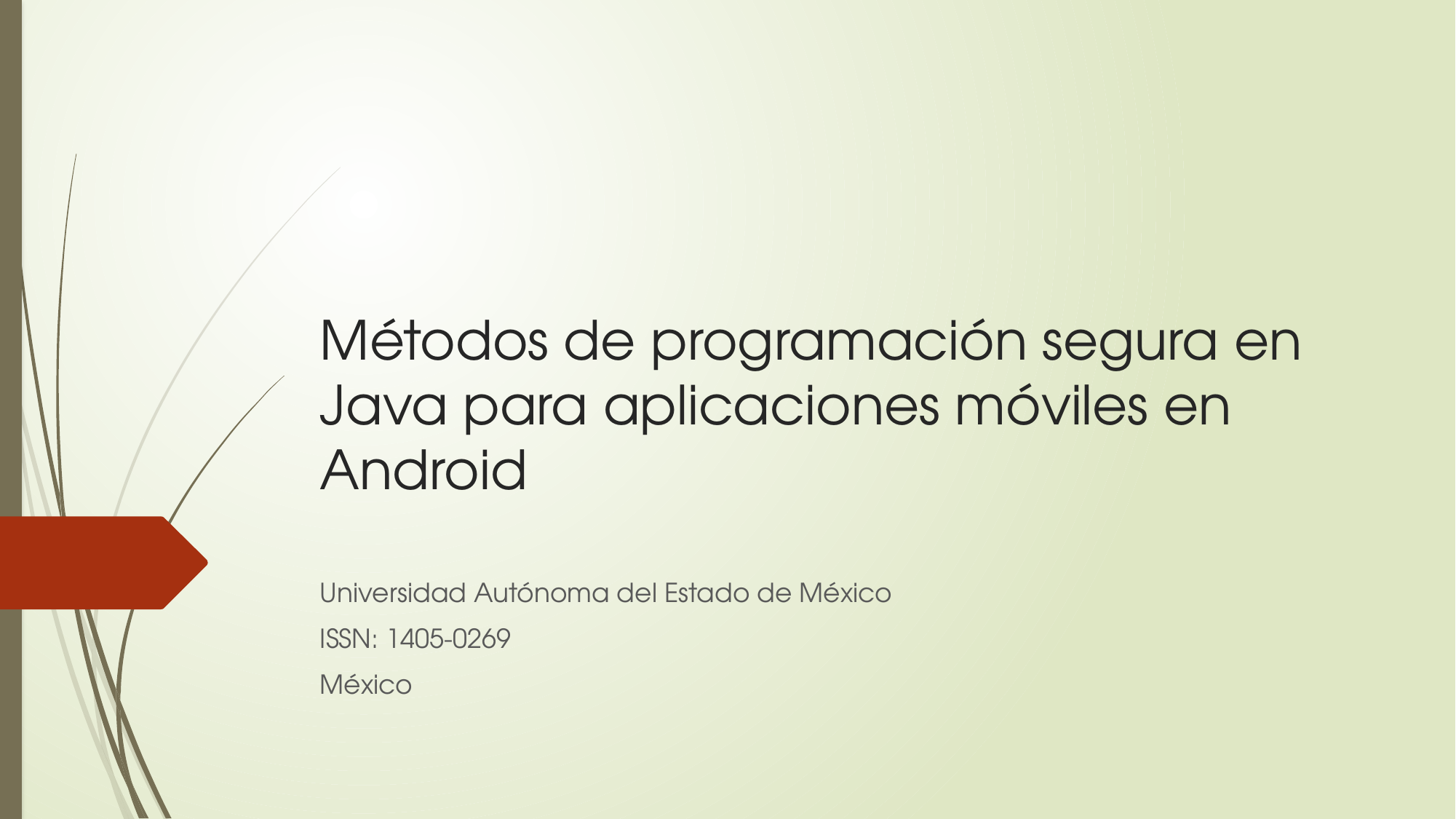

# Métodos de programación segura en Java para aplicaciones móviles en Android
Universidad Autónoma del Estado de México
ISSN: 1405-0269
México